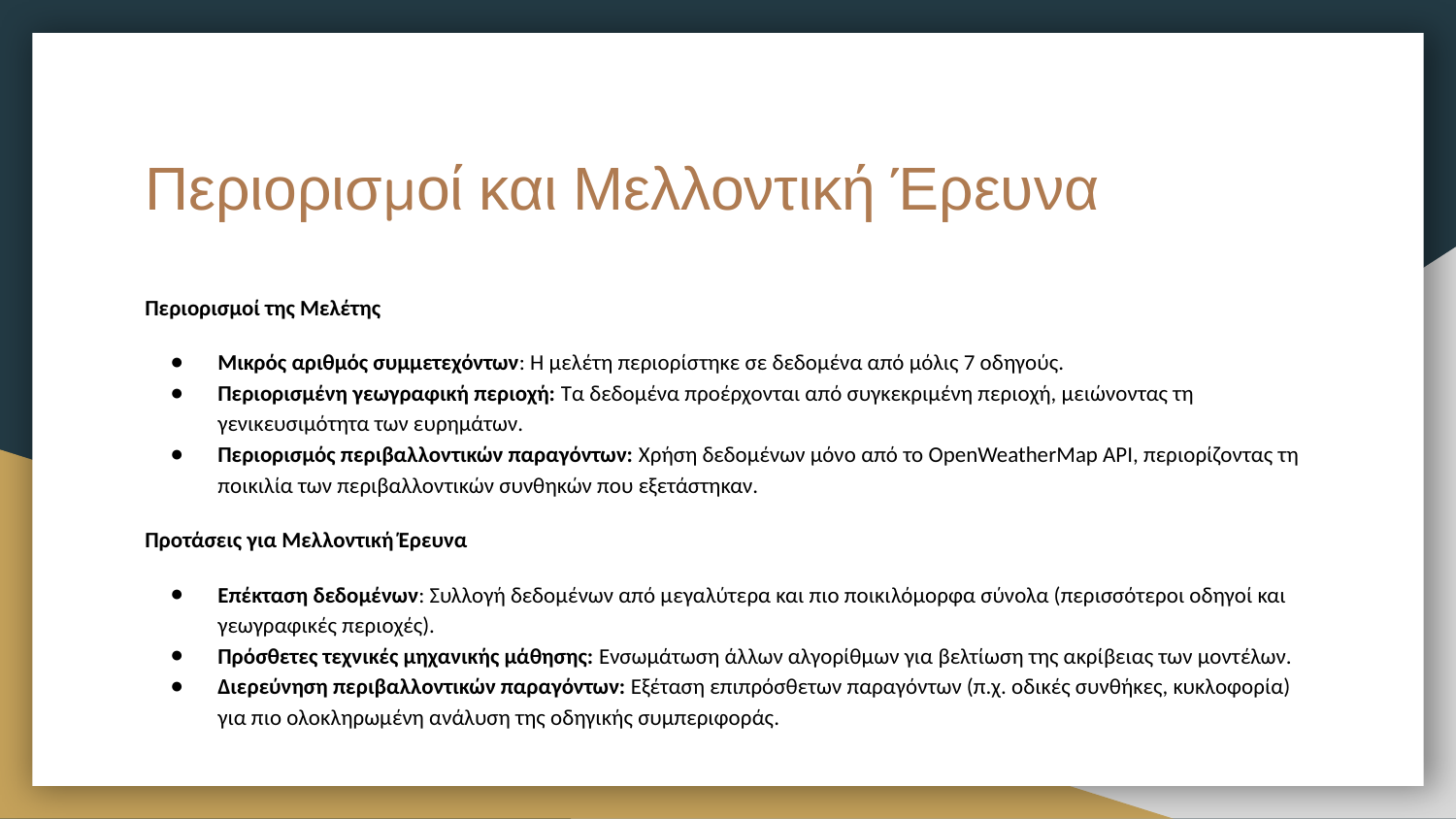

# Περιορισμοί και Μελλοντική Έρευνα
Περιορισμοί της Μελέτης
Μικρός αριθμός συμμετεχόντων: Η μελέτη περιορίστηκε σε δεδομένα από μόλις 7 οδηγούς.
Περιορισμένη γεωγραφική περιοχή: Τα δεδομένα προέρχονται από συγκεκριμένη περιοχή, μειώνοντας τη γενικευσιμότητα των ευρημάτων.
Περιορισμός περιβαλλοντικών παραγόντων: Χρήση δεδομένων μόνο από το OpenWeatherMap API, περιορίζοντας τη ποικιλία των περιβαλλοντικών συνθηκών που εξετάστηκαν.
Προτάσεις για Μελλοντική Έρευνα
Επέκταση δεδομένων: Συλλογή δεδομένων από μεγαλύτερα και πιο ποικιλόμορφα σύνολα (περισσότεροι οδηγοί και γεωγραφικές περιοχές).
Πρόσθετες τεχνικές μηχανικής μάθησης: Ενσωμάτωση άλλων αλγορίθμων για βελτίωση της ακρίβειας των μοντέλων.
Διερεύνηση περιβαλλοντικών παραγόντων: Εξέταση επιπρόσθετων παραγόντων (π.χ. οδικές συνθήκες, κυκλοφορία) για πιο ολοκληρωμένη ανάλυση της οδηγικής συμπεριφοράς.